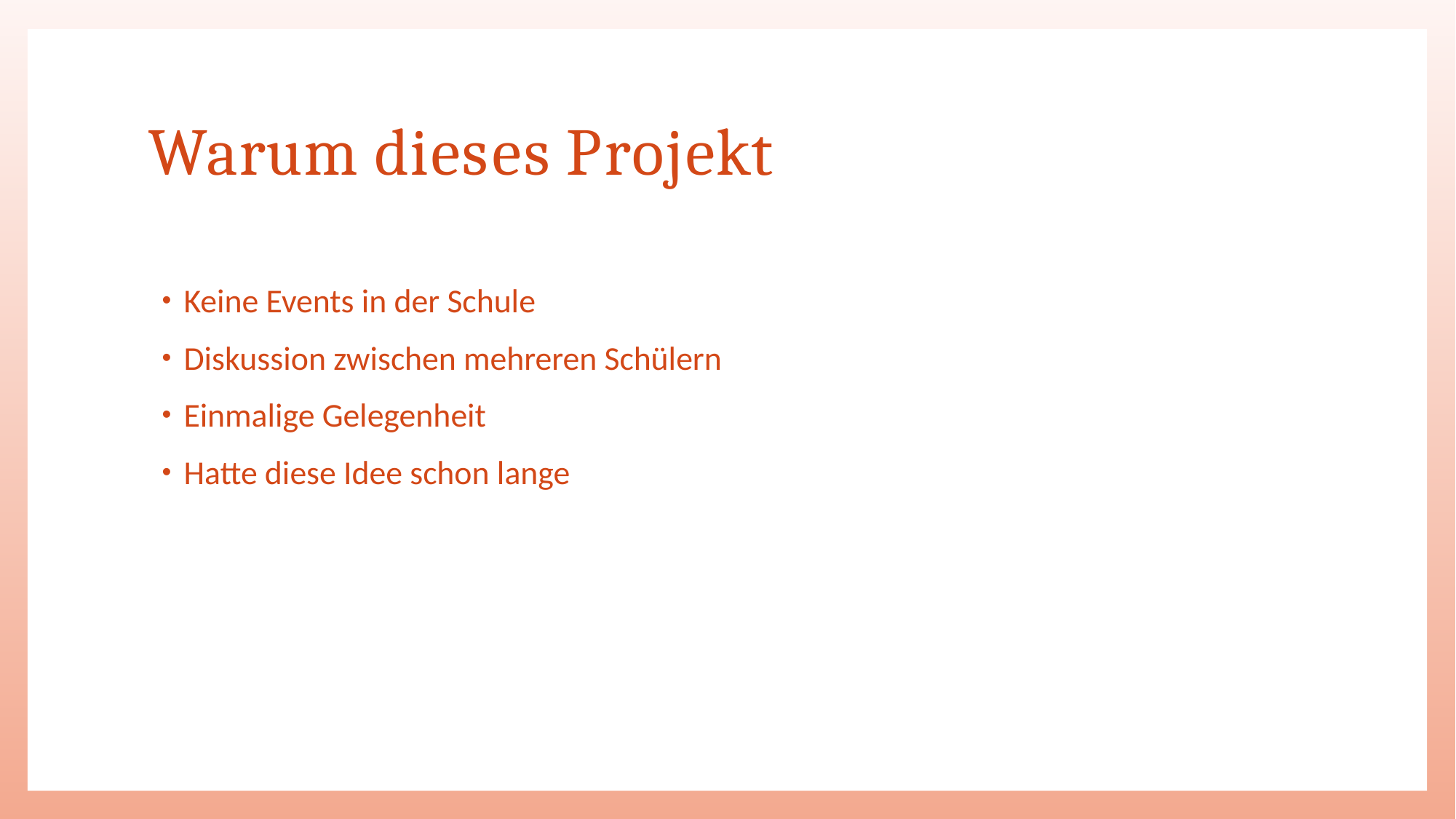

# Warum dieses Projekt
Keine Events in der Schule
Diskussion zwischen mehreren Schülern
Einmalige Gelegenheit
Hatte diese Idee schon lange